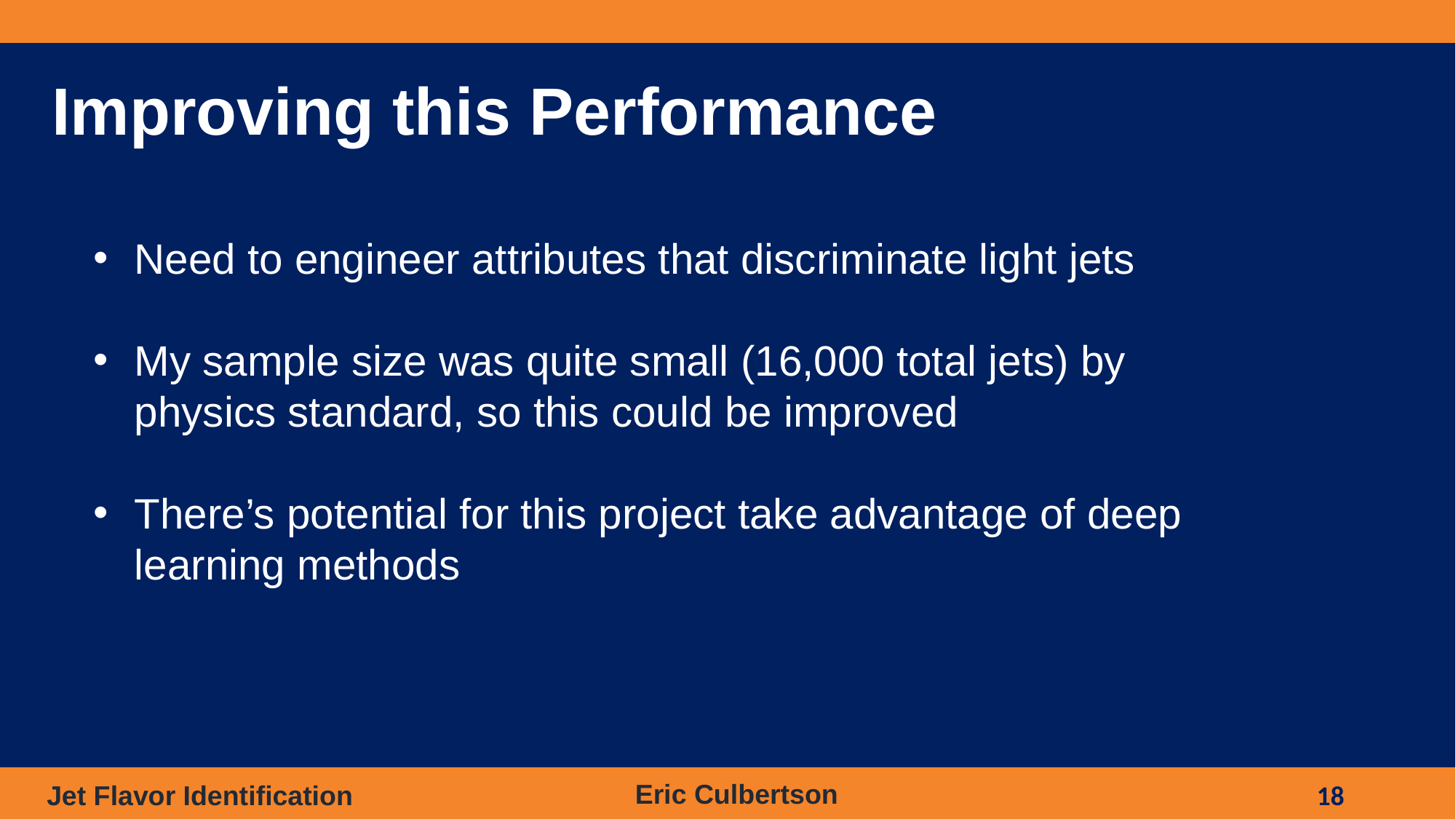

# Improving this Performance

Need to engineer attributes that discriminate light jets

My sample size was quite small (16,000 total jets) by physics standard, so this could be improved

There’s potential for this project take advantage of deep learning methods

Eric Culbertson
Jet Flavor Identification
18